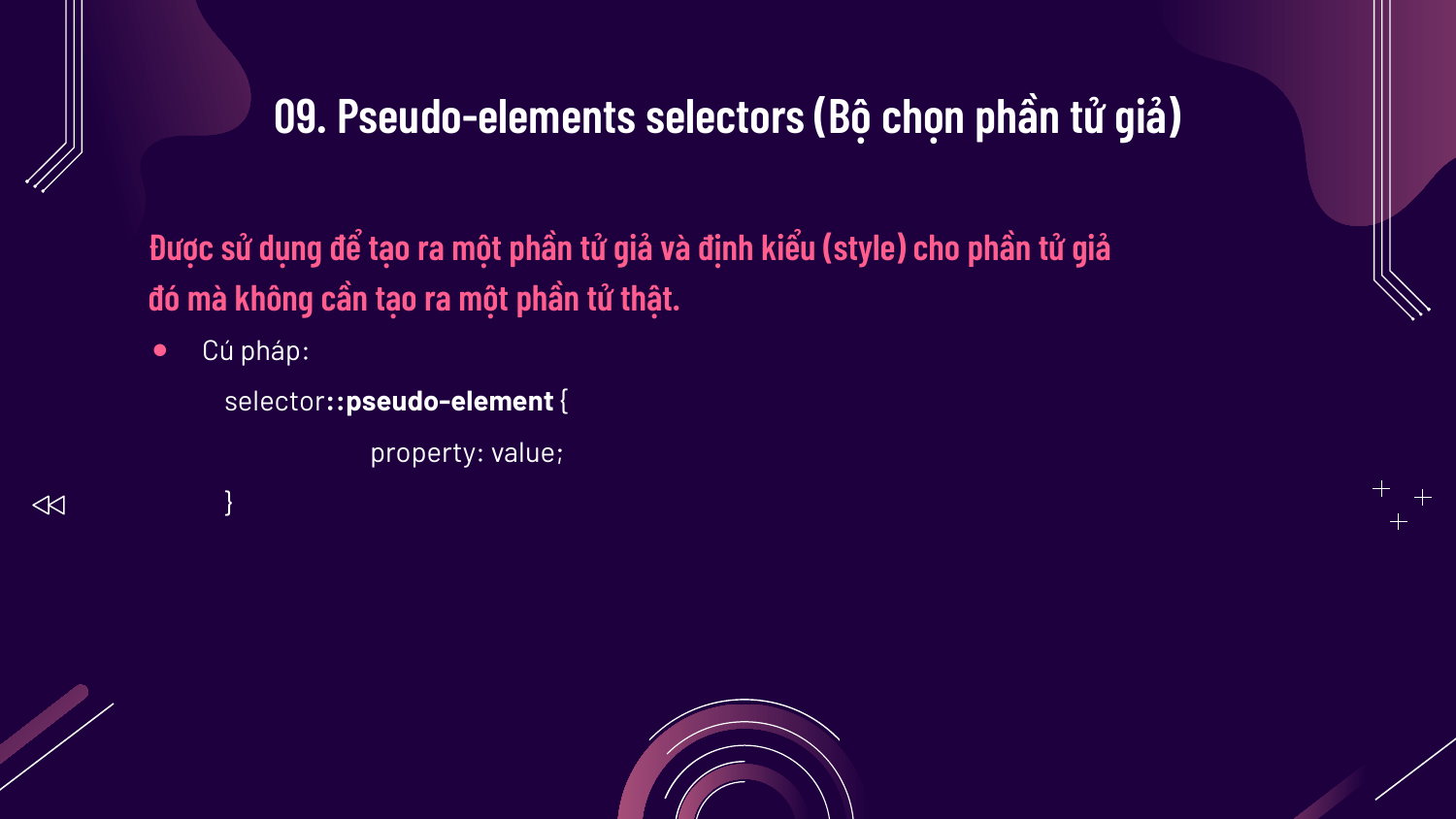

# 09. Pseudo-elements selectors (Bộ chọn phần tử giả)
Được sử dụng để tạo ra một phần tử giả và định kiểu (style) cho phần tử giả đó mà không cần tạo ra một phần tử thật.
Cú pháp:
selector::pseudo-element {
	property: value;
}